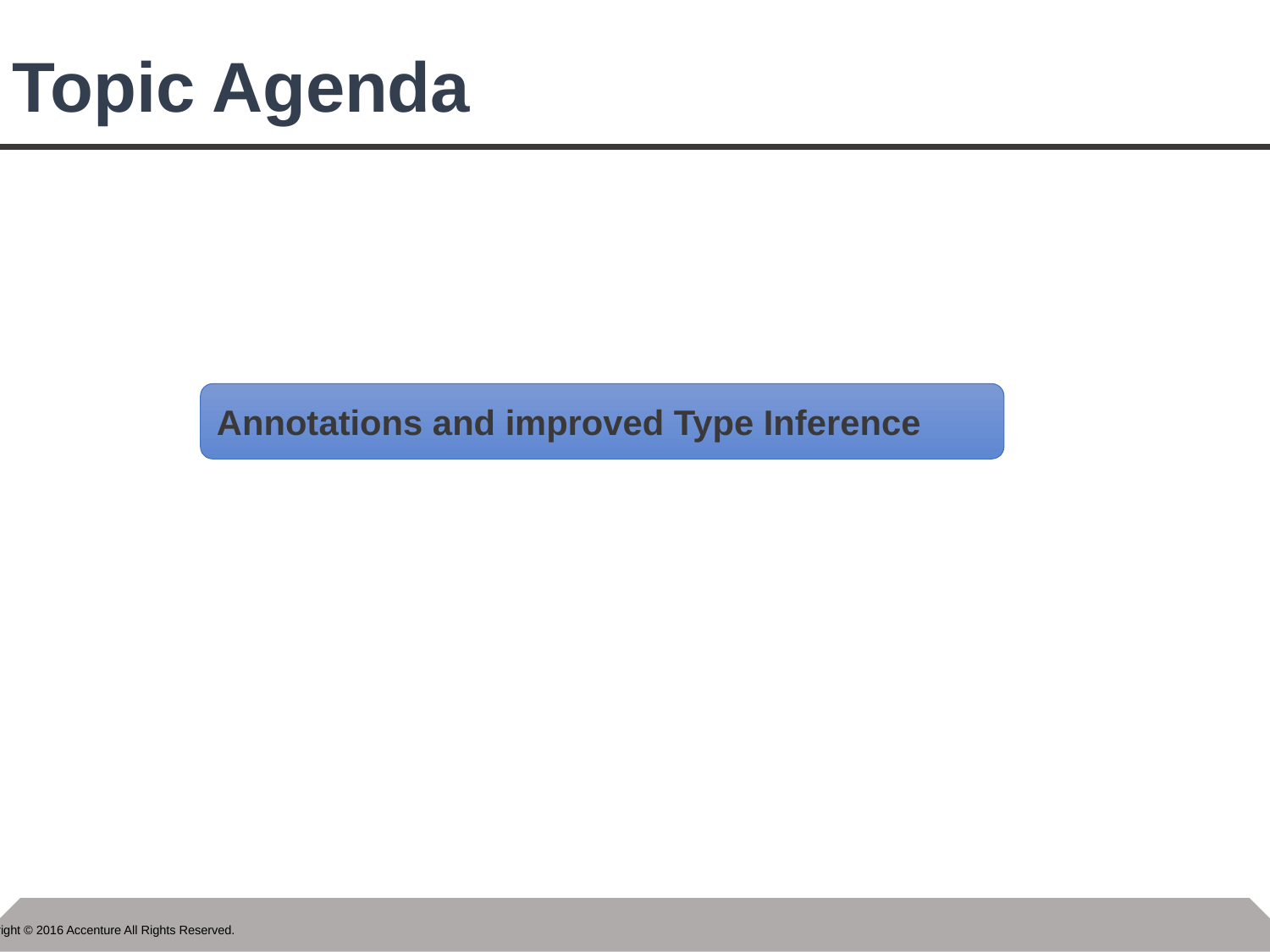

# Topic Agenda
Annotations and improved Type Inference